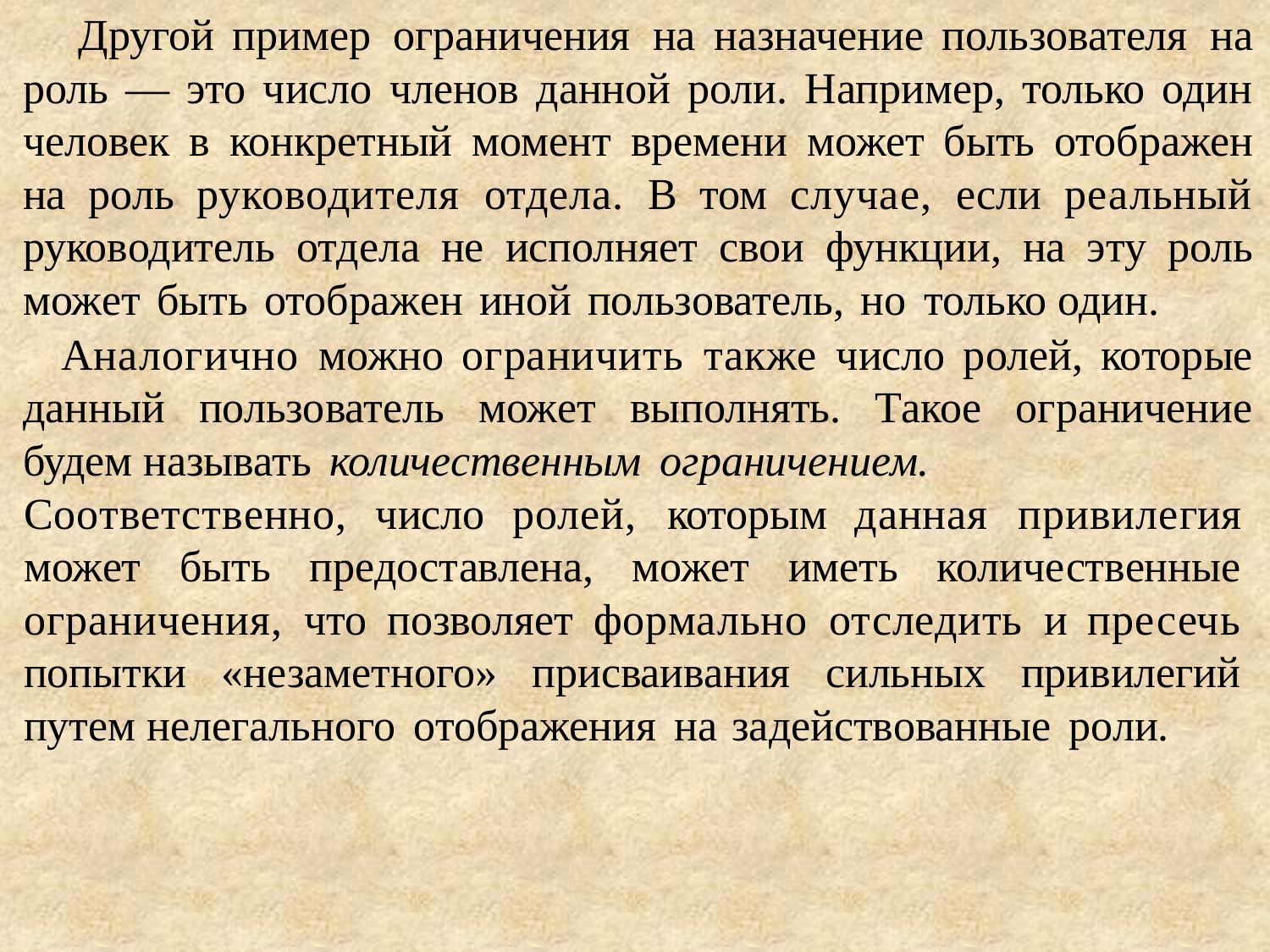

Другой пример ограничения на назначение пользователя на роль — это число членов данной роли. Например, только один человек в конкретный момент времени может быть отображен на роль руководителя отдела. В том случае, если реальный руководитель отдела не исполняет свои функции, на эту роль может быть отображен иной пользователь, но только один.
  Аналогично можно ограничить также число ролей, которые данный пользователь может выполнять. Такое ограничение будем называть количественным ограничением.
Соответственно, число ролей, которым данная привилегия может быть предоставлена, может иметь количественные ограничения, что позволяет формально отследить и пресечь попытки «незаметного» присваивания сильных привилегий путем нелегального отображения на задействованные роли.